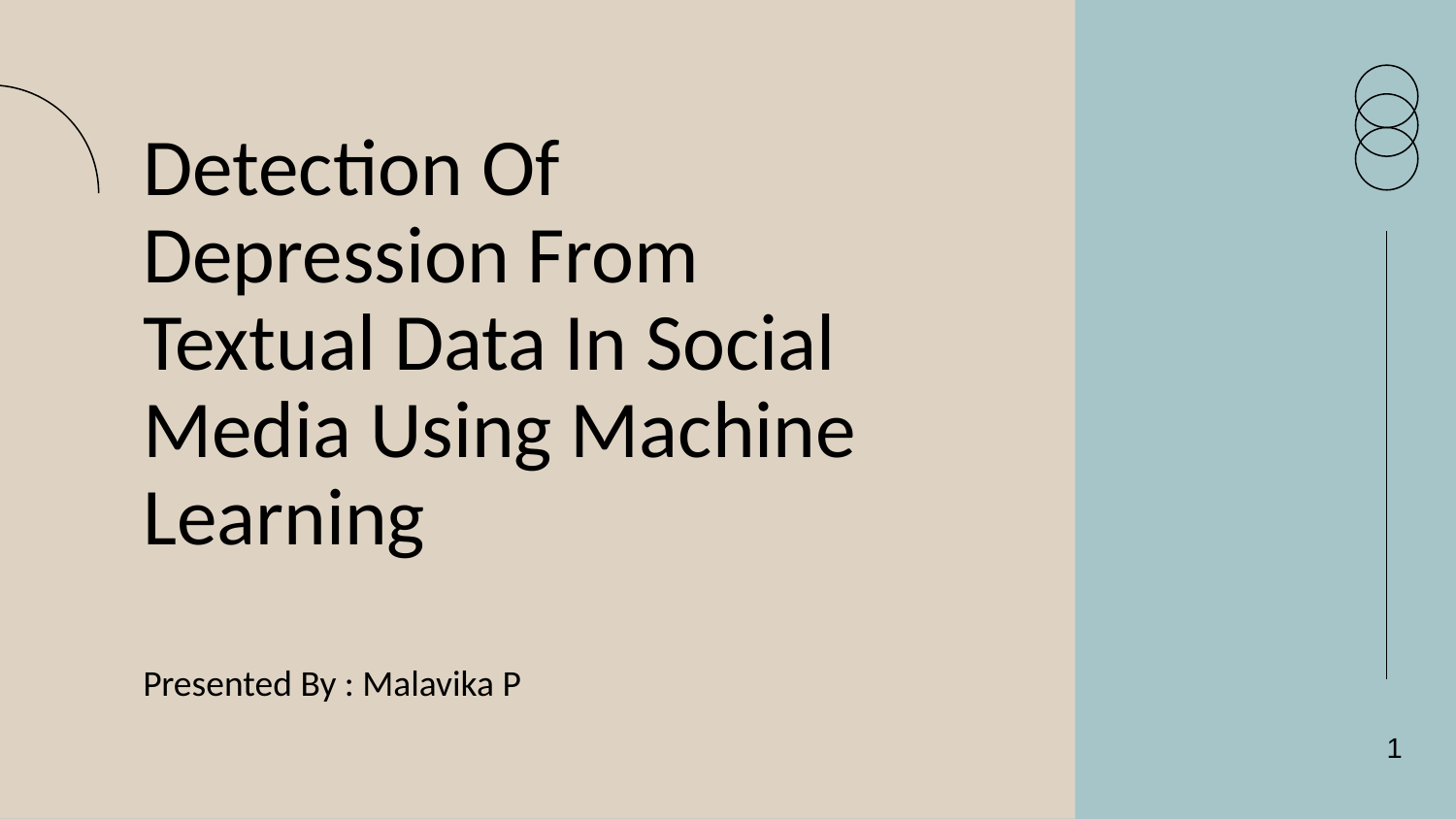

# Detection Of Depression From Textual Data In Social Media Using Machine Learning
Presented By : Malavika P
1